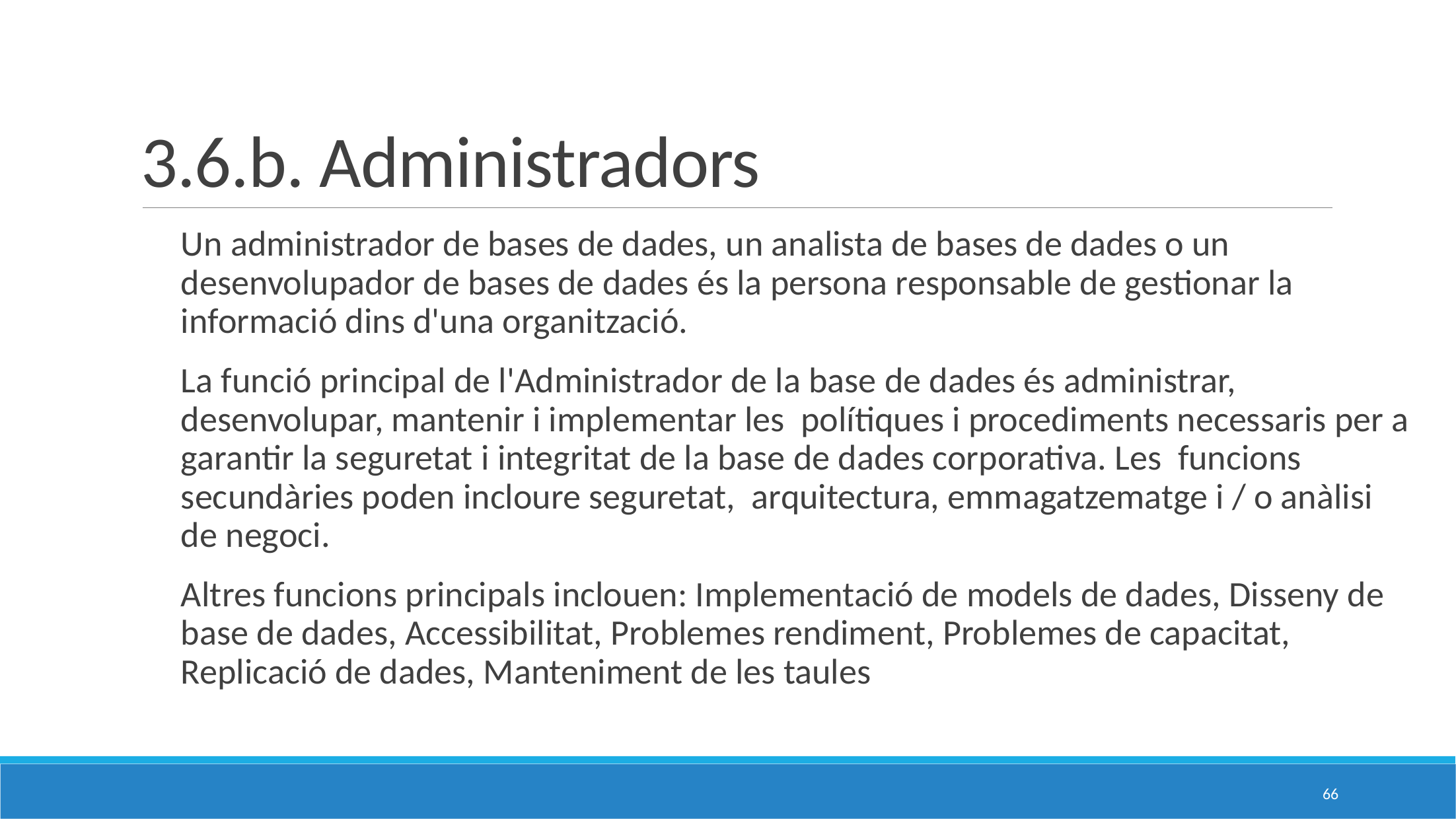

# 3.6.b. Administradors
Un administrador de bases de dades, un analista de bases de dades o un desenvolupador de bases de dades és la persona responsable de gestionar la informació dins d'una organització.
La funció principal de l'Administrador de la base de dades és administrar, desenvolupar, mantenir i implementar les  polítiques i procediments necessaris per a garantir la seguretat i integritat de la base de dades corporativa. Les  funcions secundàries poden incloure seguretat,  arquitectura, emmagatzematge i / o anàlisi de negoci.
Altres funcions principals inclouen: Implementació de models de dades, Disseny de base de dades, Accessibilitat, Problemes rendiment, Problemes de capacitat, Replicació de dades, Manteniment de les taules
66